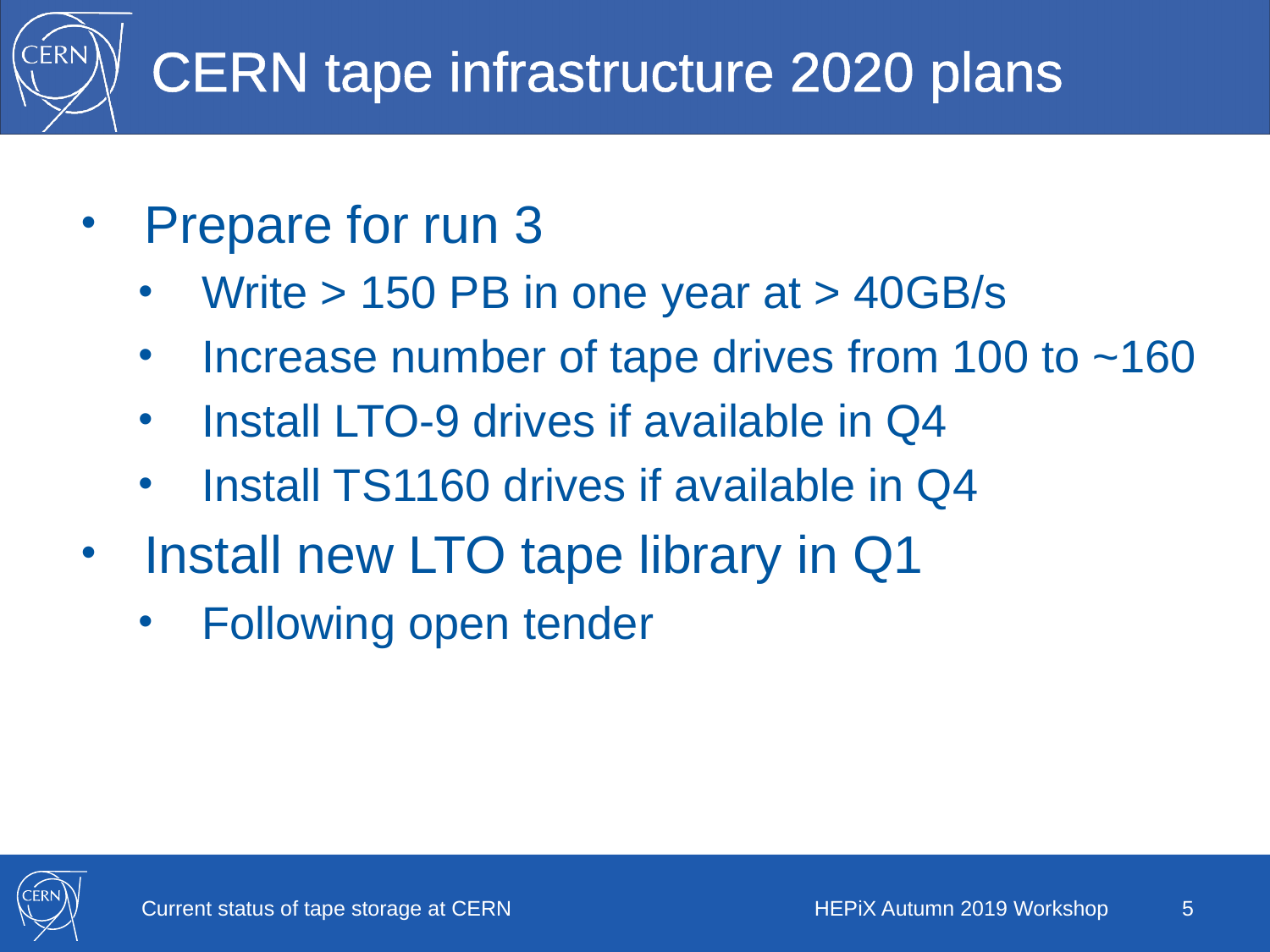

# CERN tape infrastructure 2020 plans
Prepare for run 3
Write > 150 PB in one year at > 40GB/s
Increase number of tape drives from 100 to ~160
Install LTO-9 drives if available in Q4
Install TS1160 drives if available in Q4
Install new LTO tape library in Q1
Following open tender

Current status of tape storage at CERN
HEPiX Autumn 2019 Workshop
5